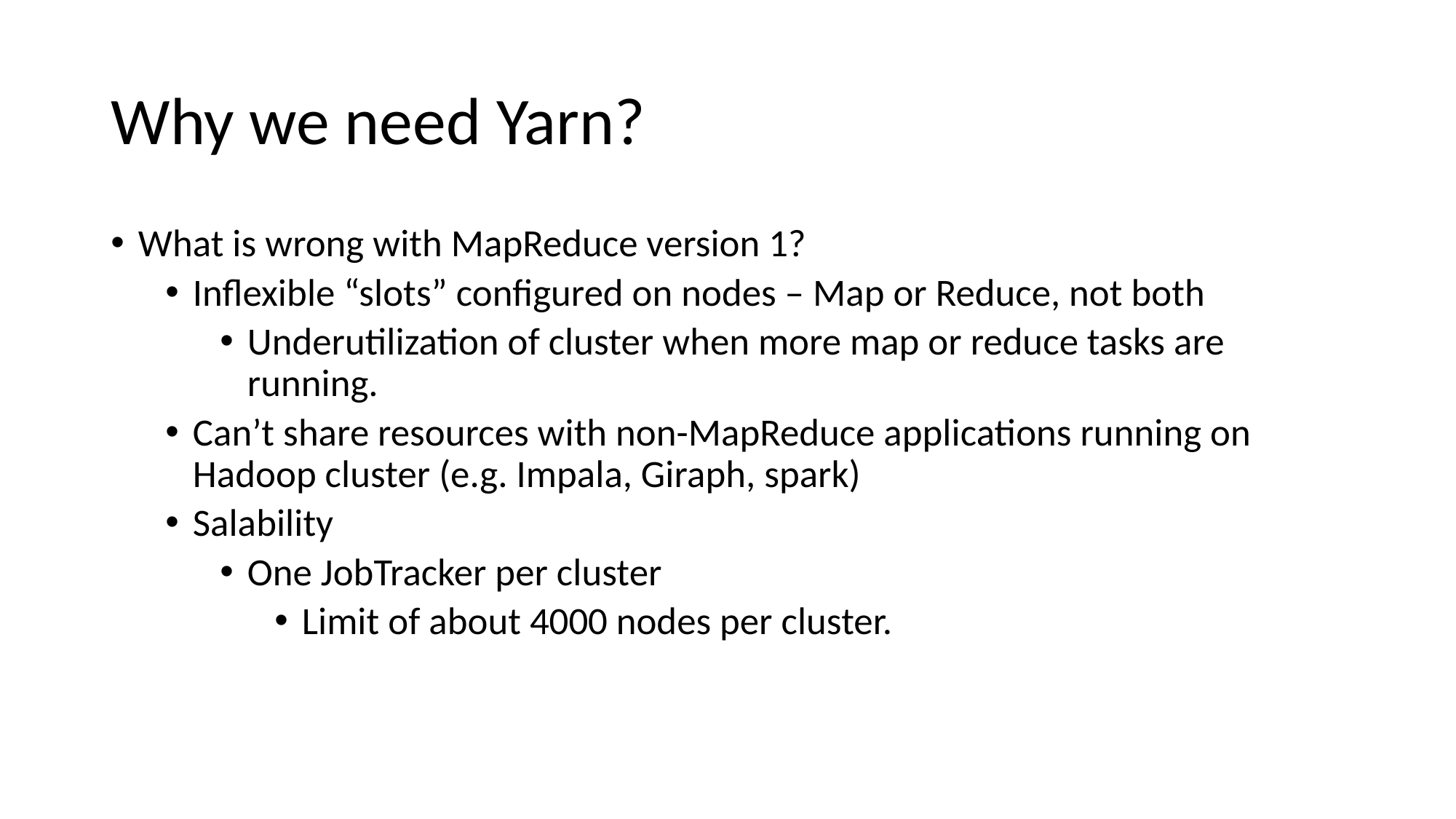

# Why we need Yarn?
What is wrong with MapReduce version 1?
Inflexible “slots” configured on nodes – Map or Reduce, not both
Underutilization of cluster when more map or reduce tasks are running.
Can’t share resources with non-MapReduce applications running on Hadoop cluster (e.g. Impala, Giraph, spark)
Salability
One JobTracker per cluster
Limit of about 4000 nodes per cluster.